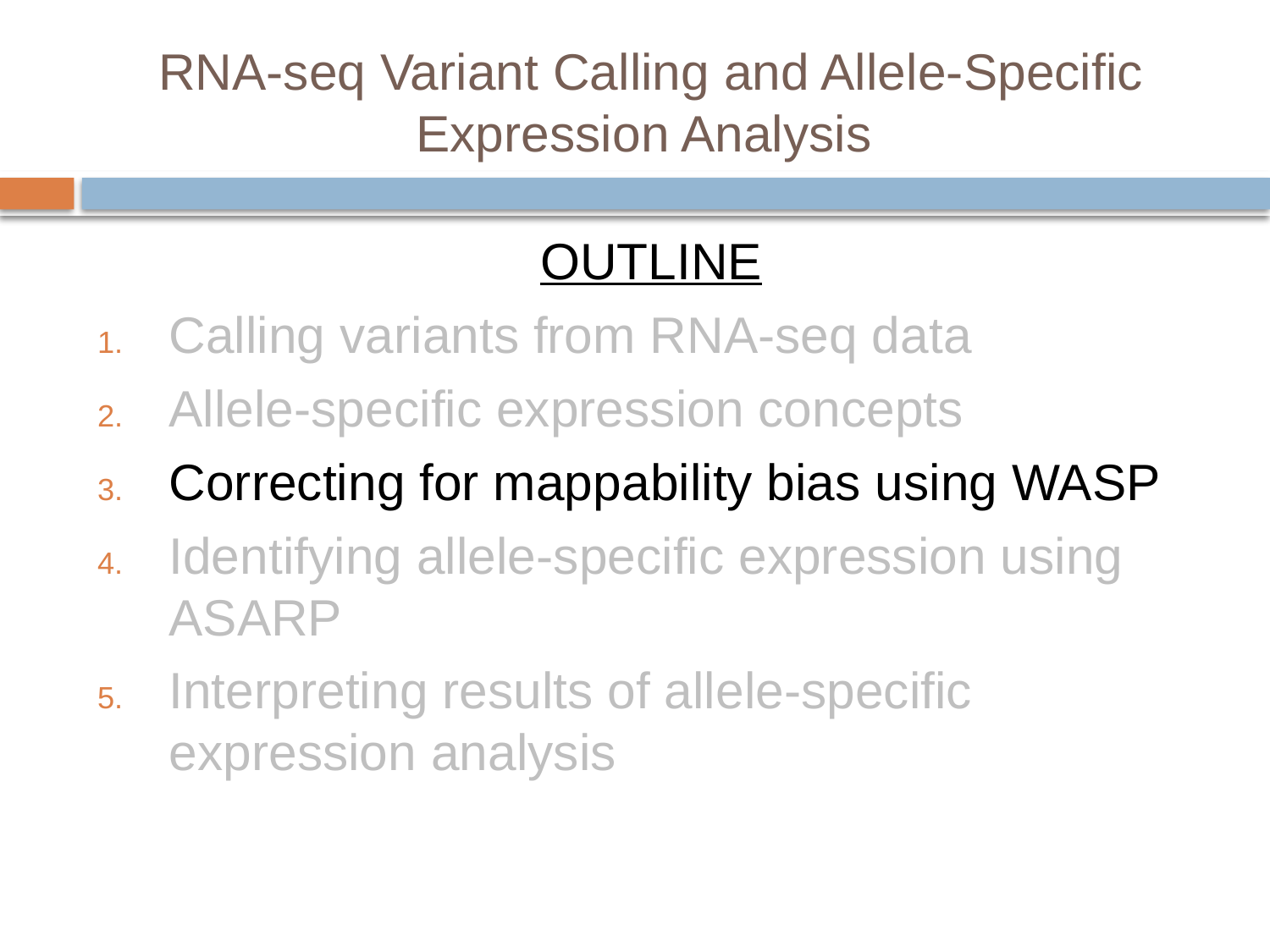

# RNA-seq Variant Calling and Allele-Specific Expression Analysis
OUTLINE
Calling variants from RNA-seq data
Allele-specific expression concepts
Correcting for mappability bias using WASP
Identifying allele-specific expression using ASARP
Interpreting results of allele-specific expression analysis